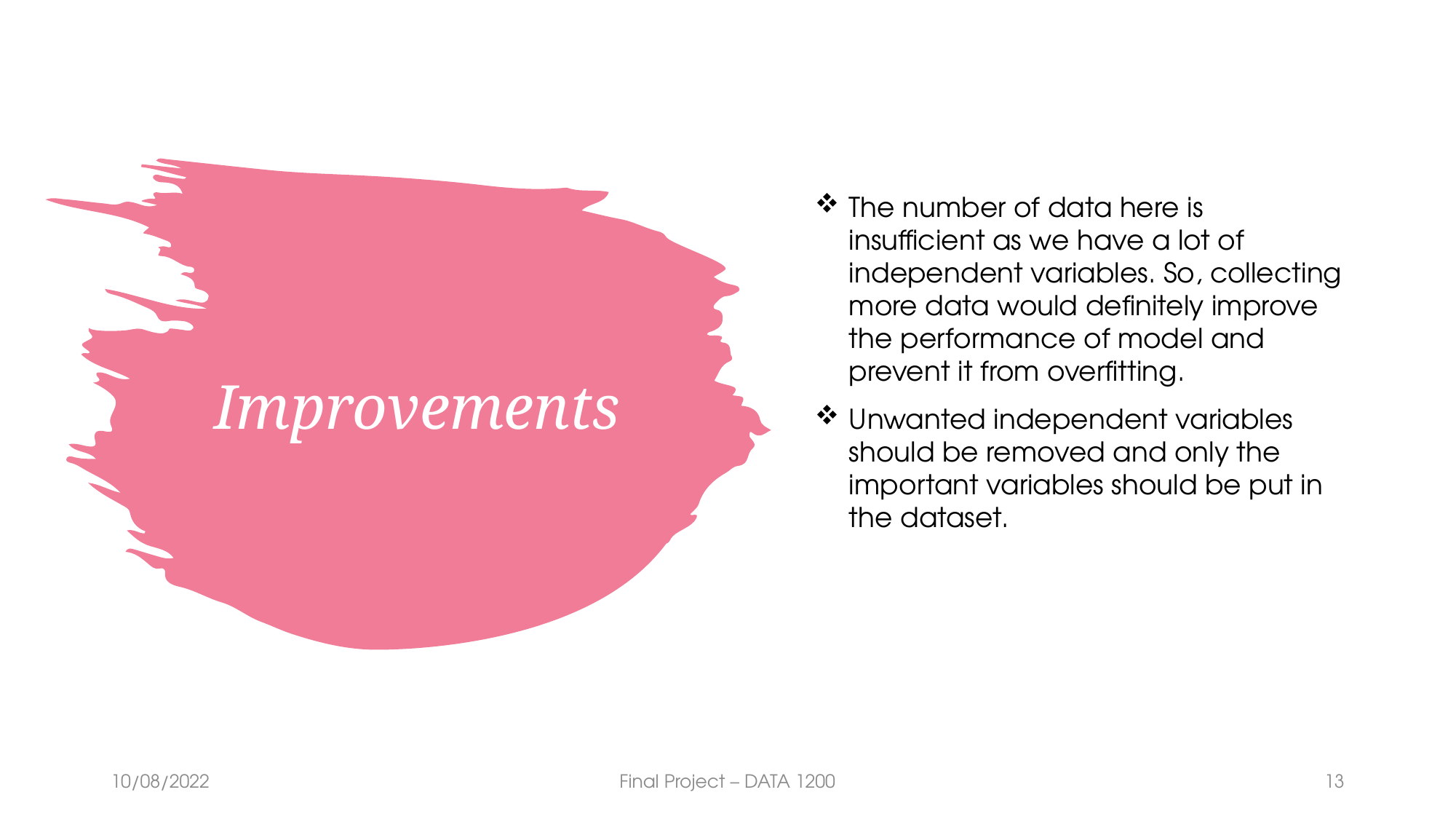

The number of data here is insufficient as we have a lot of independent variables. So, collecting more data would definitely improve the performance of model and prevent it from overfitting.
Unwanted independent variables should be removed and only the important variables should be put in the dataset.

# Improvements
10/08/2022
Final Project – DATA 1200
13